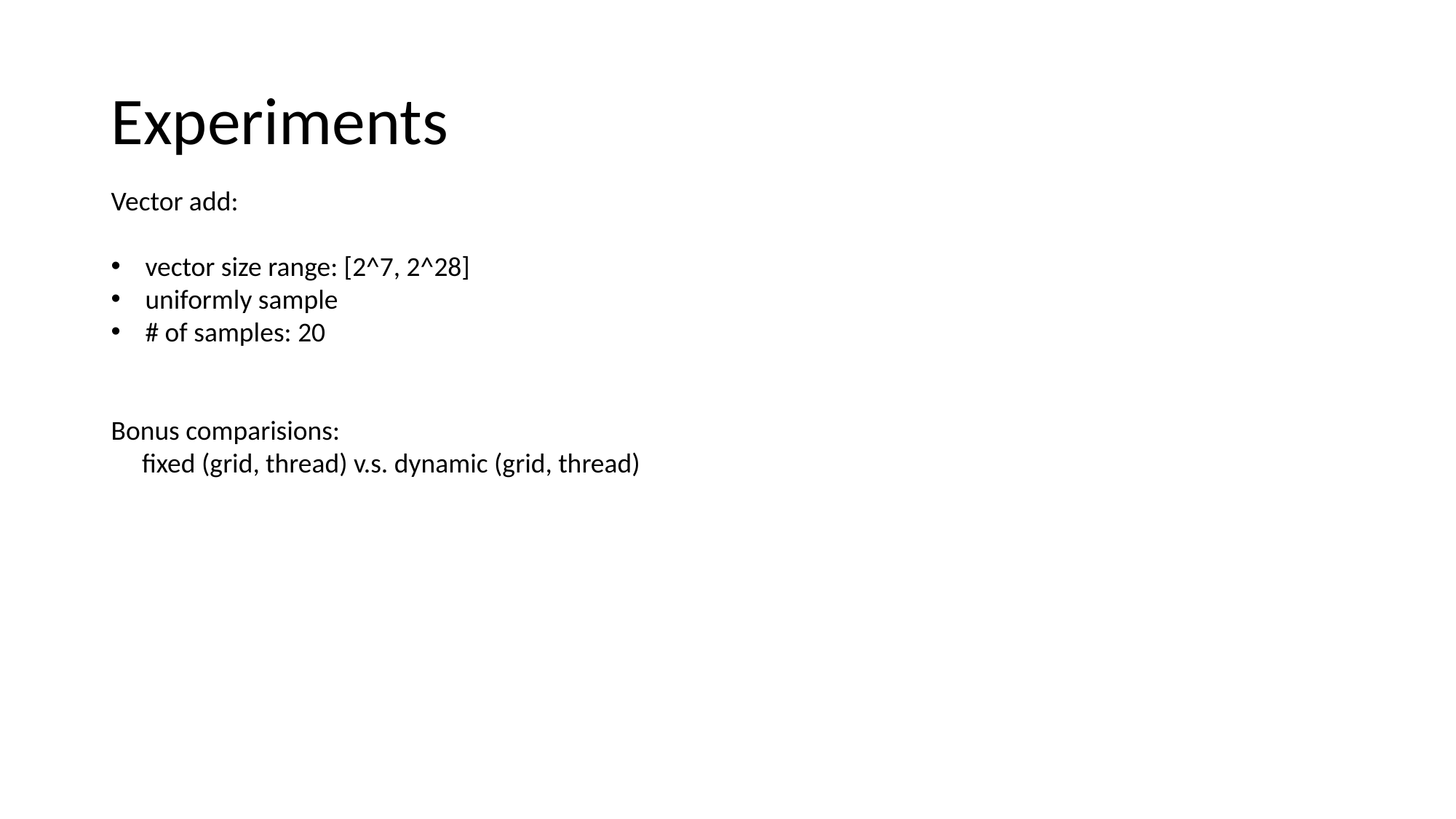

# Experiments
Vector add:

vector size range: [2^7, 2^28]
uniformly sample
# of samples: 20

Bonus comparisions:
     fixed (grid, thread) v.s. dynamic (grid, thread)